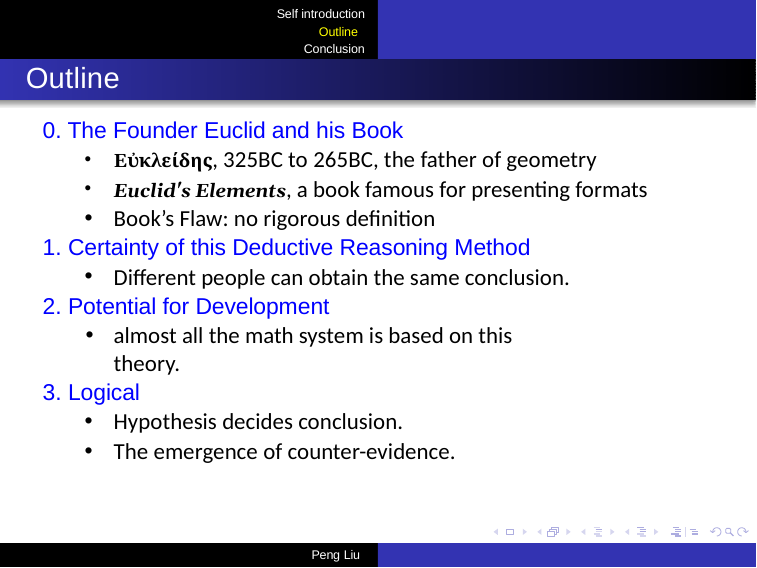

Self introduction
Outline
Conclusion
Outline

0. The Founder Euclid and his Book
Εὐκλείδης, 325BC to 265BC, the father of geometry
Euclid's Elements, a book famous for presenting formats
Book’s Flaw: no rigorous definition
1. Certainty of this Deductive Reasoning Method
Different people can obtain the same conclusion.
2. Potential for Development
almost all the math system is based on this theory.
3. Logical
Hypothesis decides conclusion.
The emergence of counter-evidence.

Peng Liu